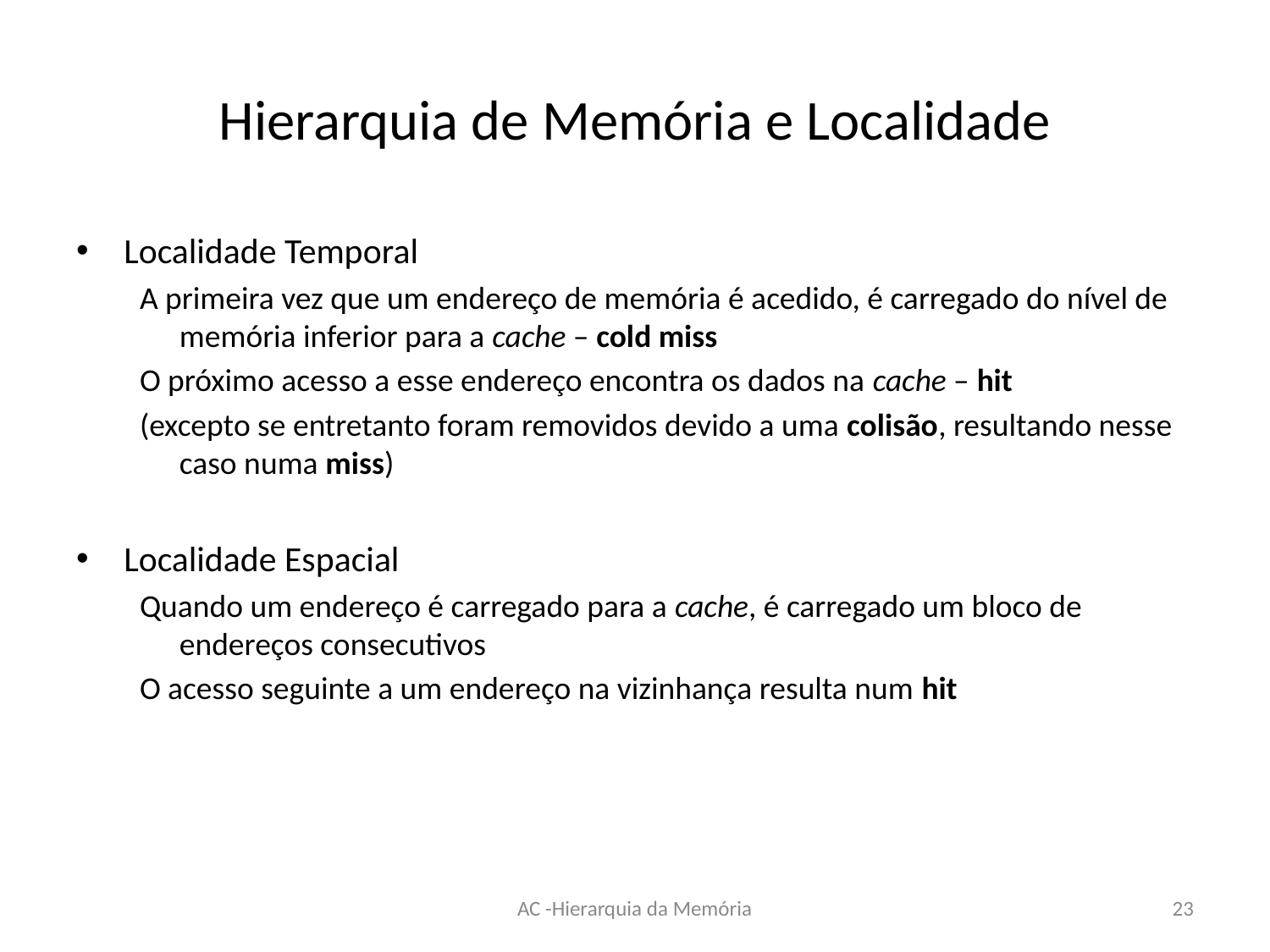

# Hierarquia de Memória e Localidade
Localidade Temporal
A primeira vez que um endereço de memória é acedido, é carregado do nível de memória inferior para a cache – cold miss
O próximo acesso a esse endereço encontra os dados na cache – hit
(excepto se entretanto foram removidos devido a uma colisão, resultando nesse caso numa miss)

Localidade Espacial
Quando um endereço é carregado para a cache, é carregado um bloco de endereços consecutivos
O acesso seguinte a um endereço na vizinhança resulta num hit
AC -Hierarquia da Memória
23